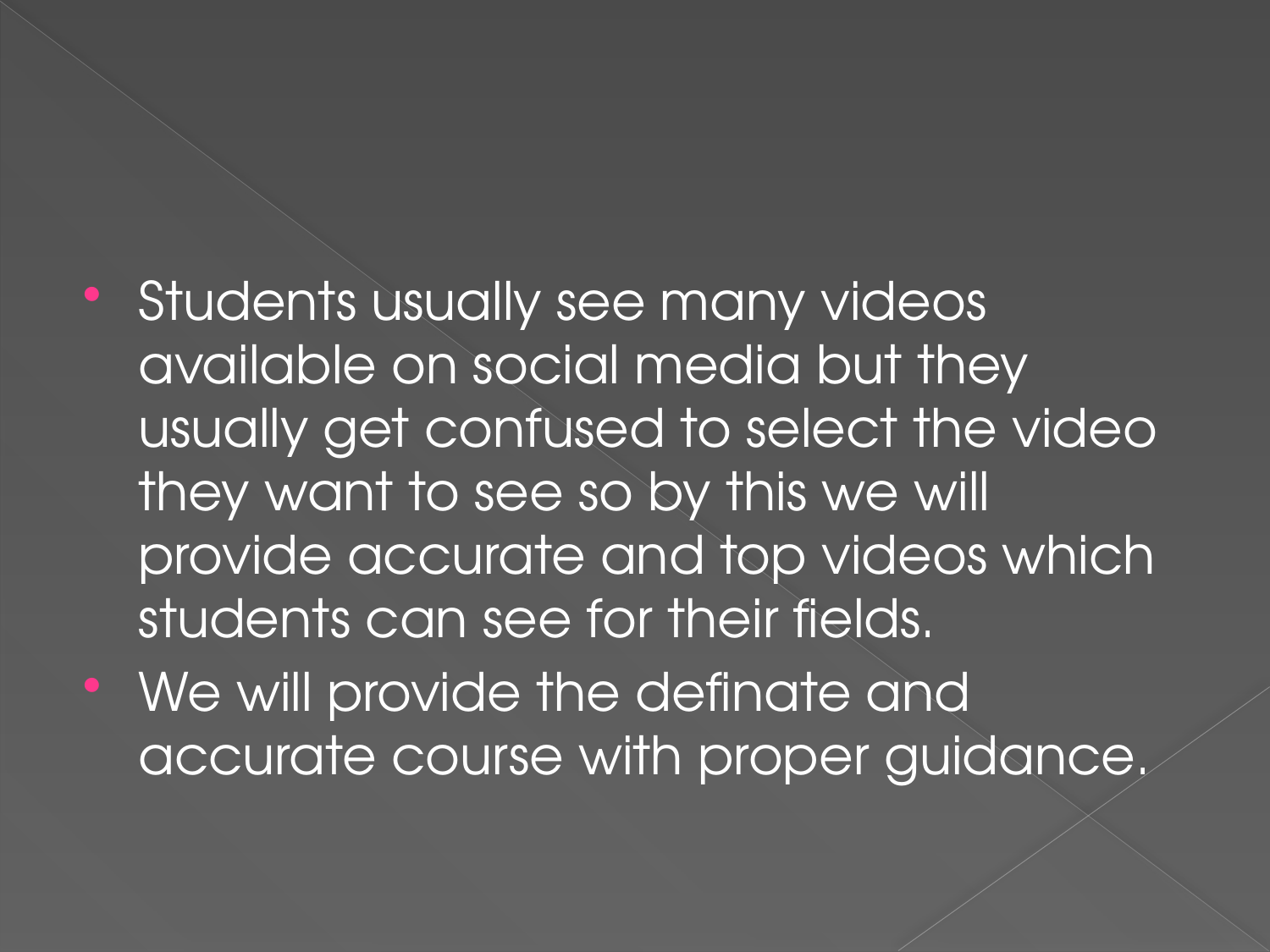

#
Students usually see many videos available on social media but they usually get confused to select the video they want to see so by this we will provide accurate and top videos which students can see for their fields.
We will provide the definate and accurate course with proper guidance.